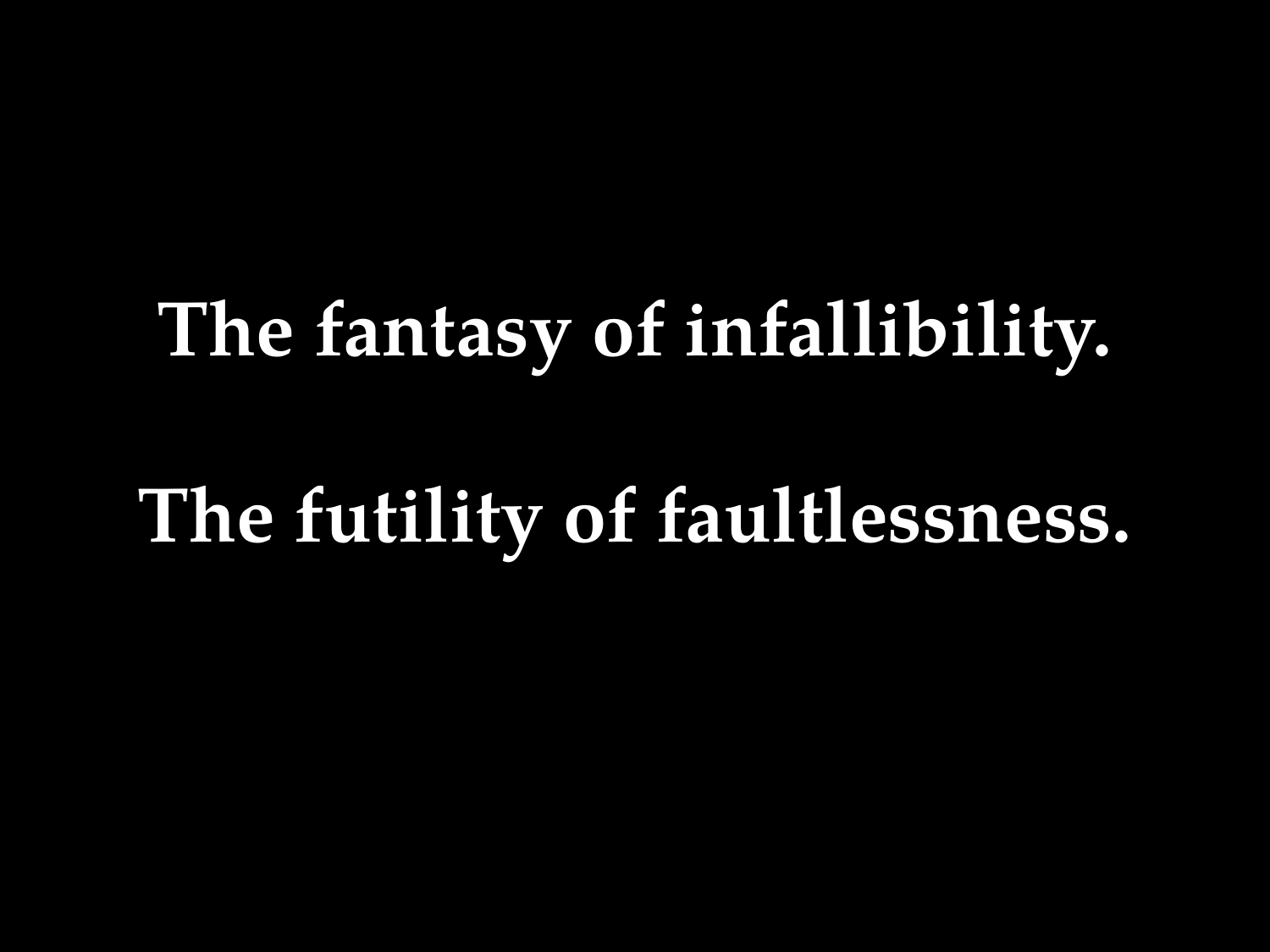

# The fantasy of infallibility. The futility of faultlessness.